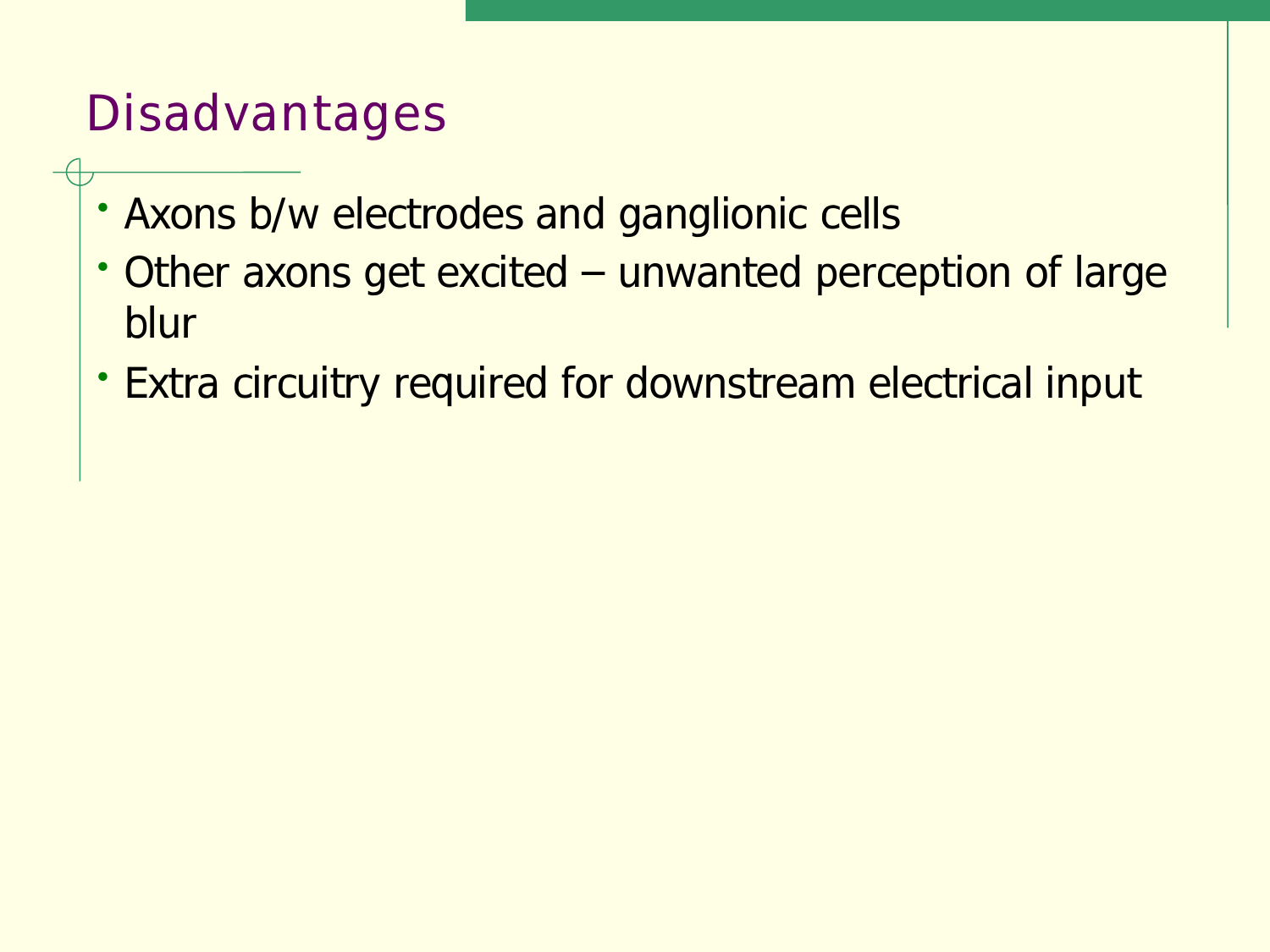

# Disadvantages
Axons b/w electrodes and ganglionic cells
Other axons get excited – unwanted perception of large blur
Extra circuitry required for downstream electrical input